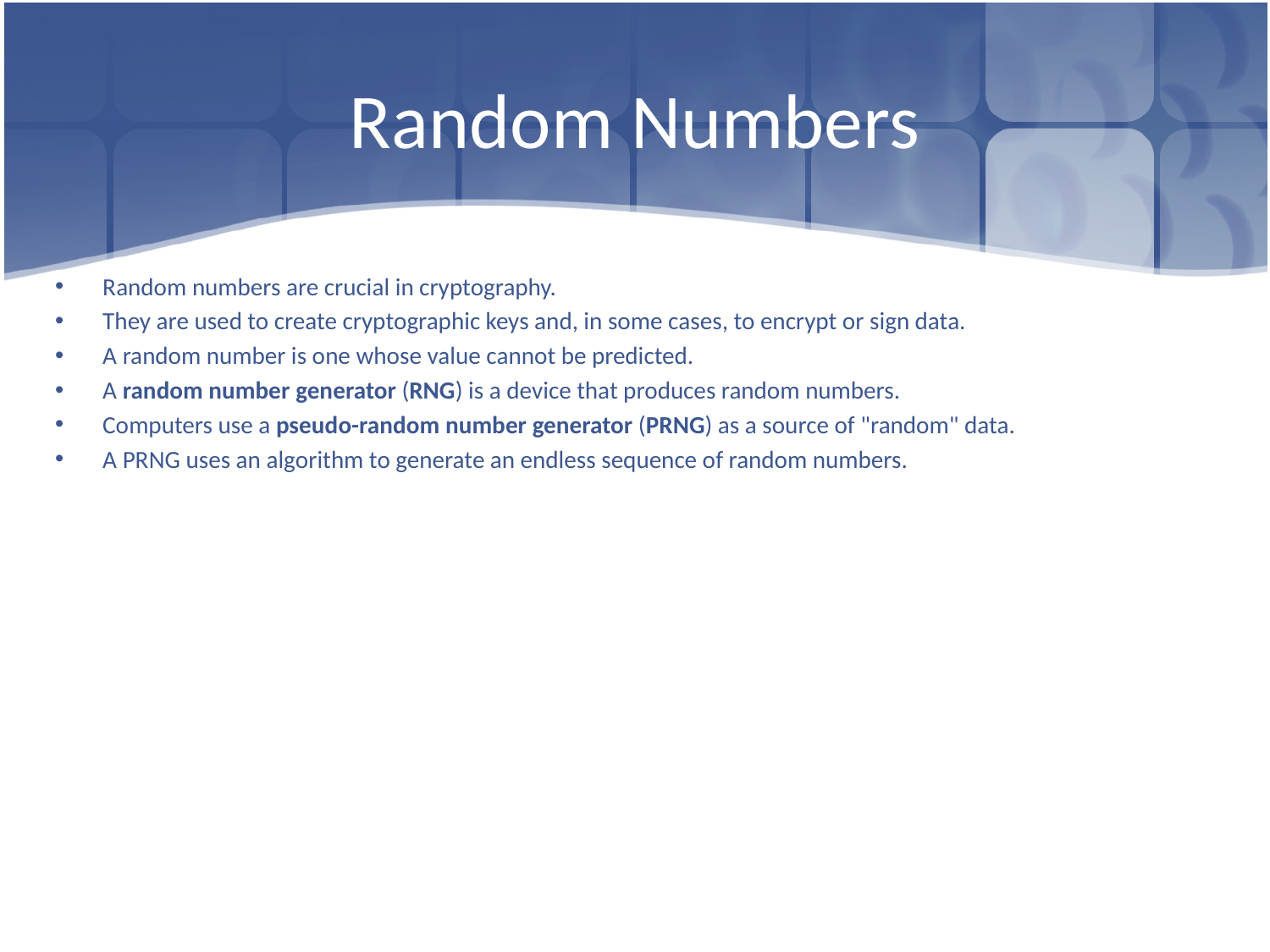

# Random Numbers
Random numbers are crucial in cryptography.
They are used to create cryptographic keys and, in some cases, to encrypt or sign data.
A random number is one whose value cannot be predicted.
A random number generator (RNG) is a device that produces random numbers.
Computers use a pseudo-random number generator (PRNG) as a source of "random" data.
A PRNG uses an algorithm to generate an endless sequence of random numbers.